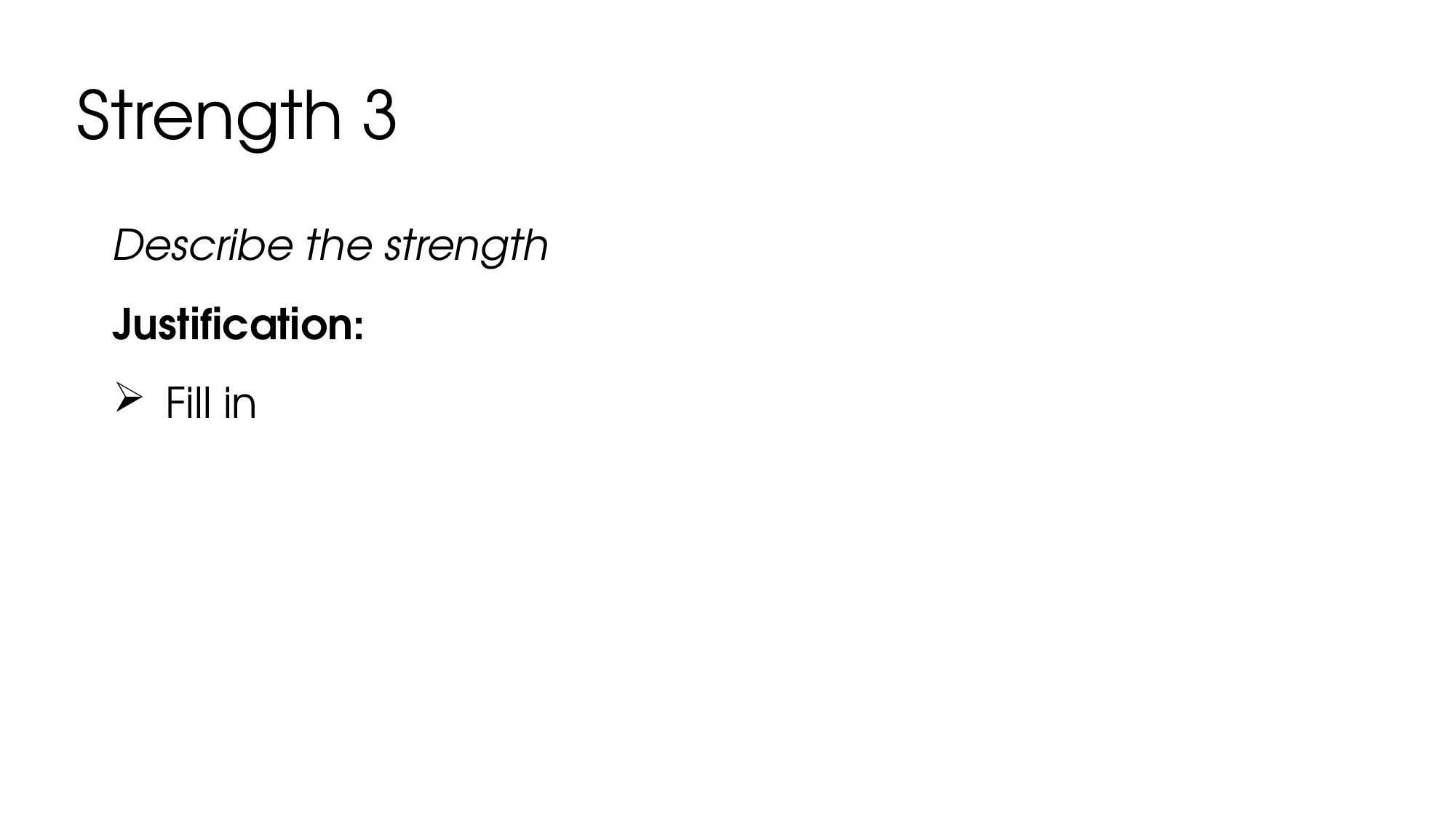

# Strength 3
Describe the strength
Justification:
Fill in